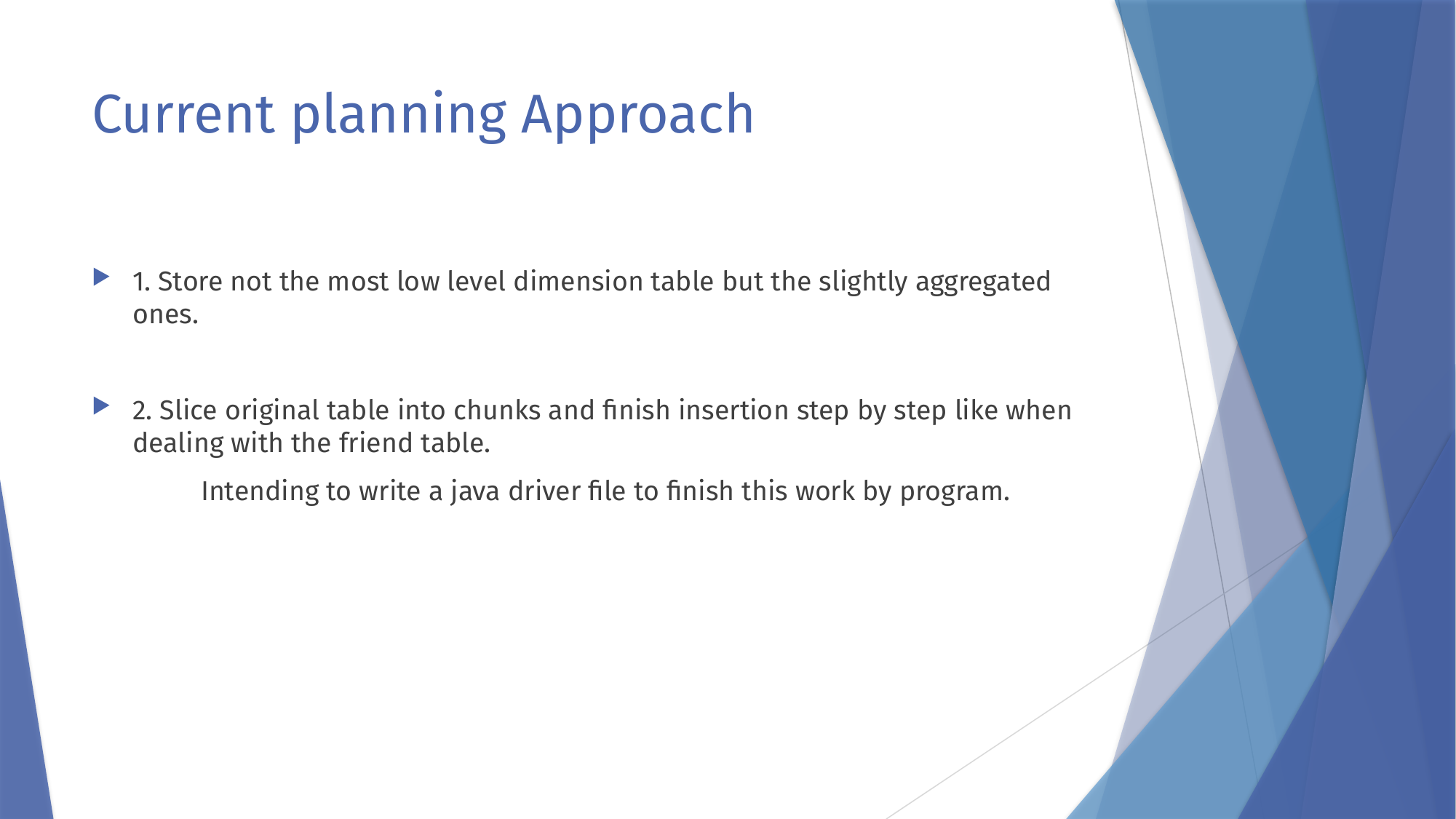

# Current planning Approach
1. Store not the most low level dimension table but the slightly aggregated ones.

2. Slice original table into chunks and finish insertion step by step like when dealing with the friend table.
  	Intending to write a java driver file to finish this work by program.